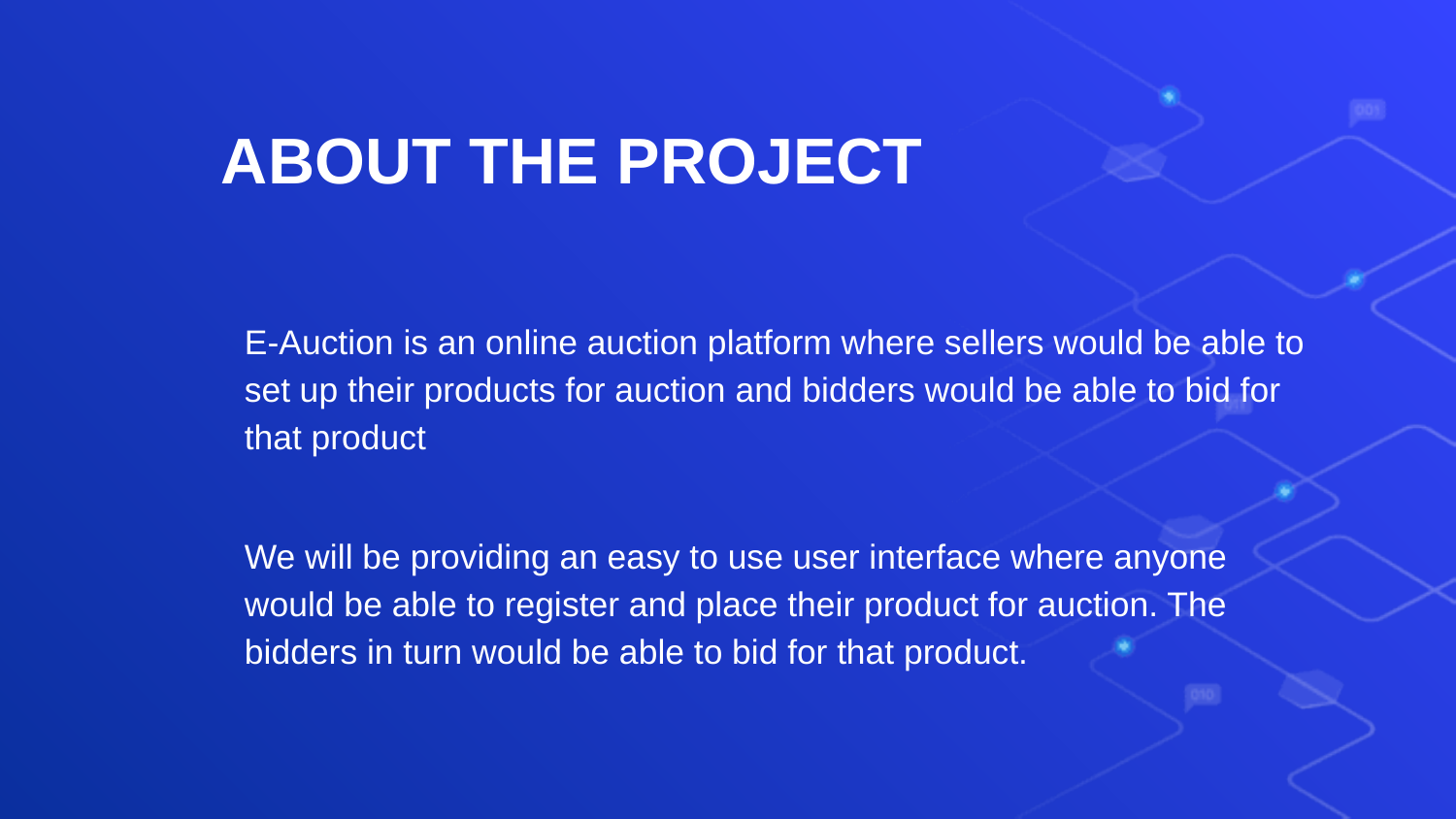

# ABOUT THE PROJECT
E-Auction is an online auction platform where sellers would be able to set up their products for auction and bidders would be able to bid for that product

We will be providing an easy to use user interface where anyone would be able to register and place their product for auction. The bidders in turn would be able to bid for that product.